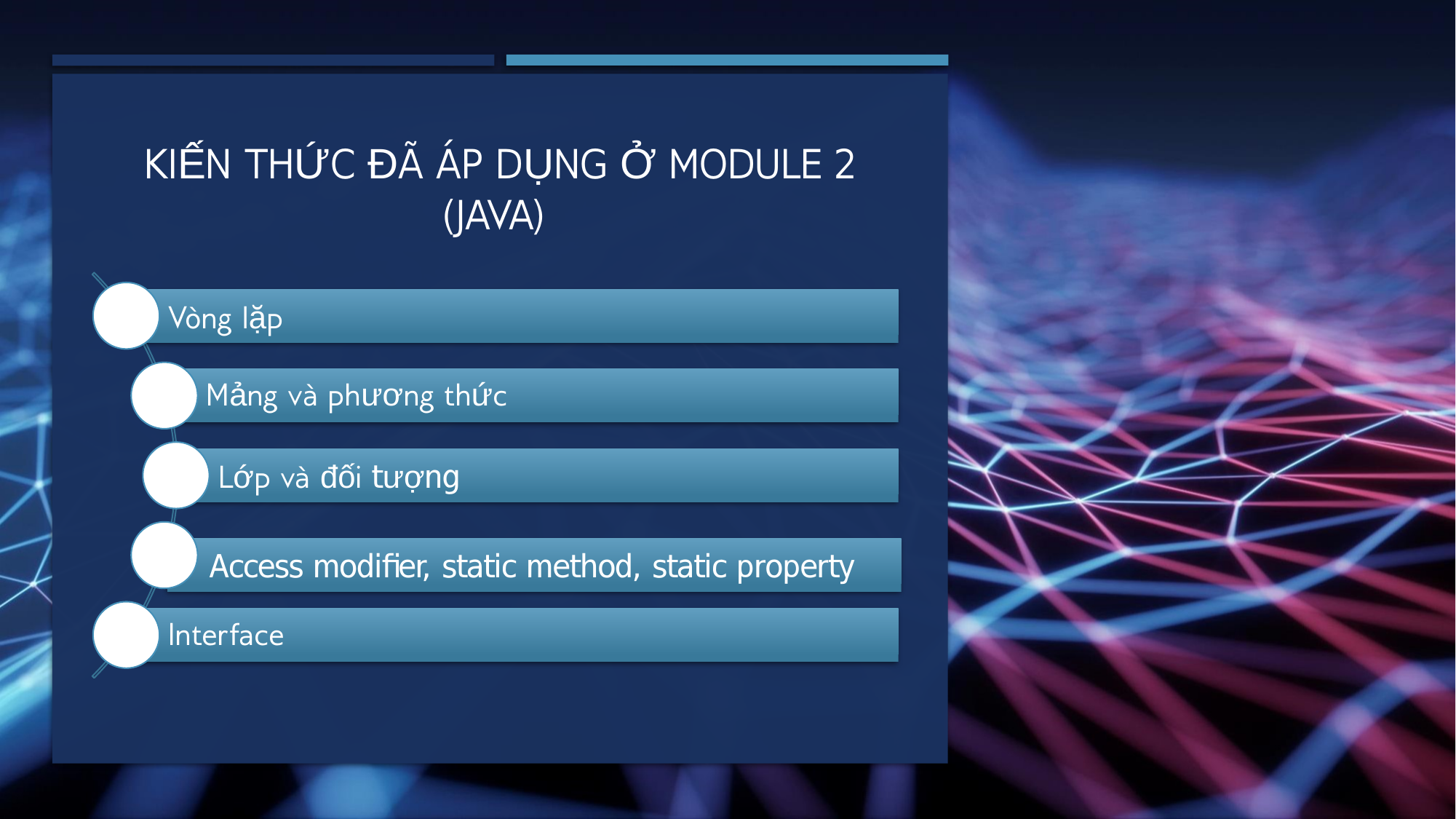

# Kiến thức đã áp dụng ở module 2 (java)
Vòng lặp
Mảng và phương thức
Lớp và đối tượng
Access modifier, static method, static property
Interface